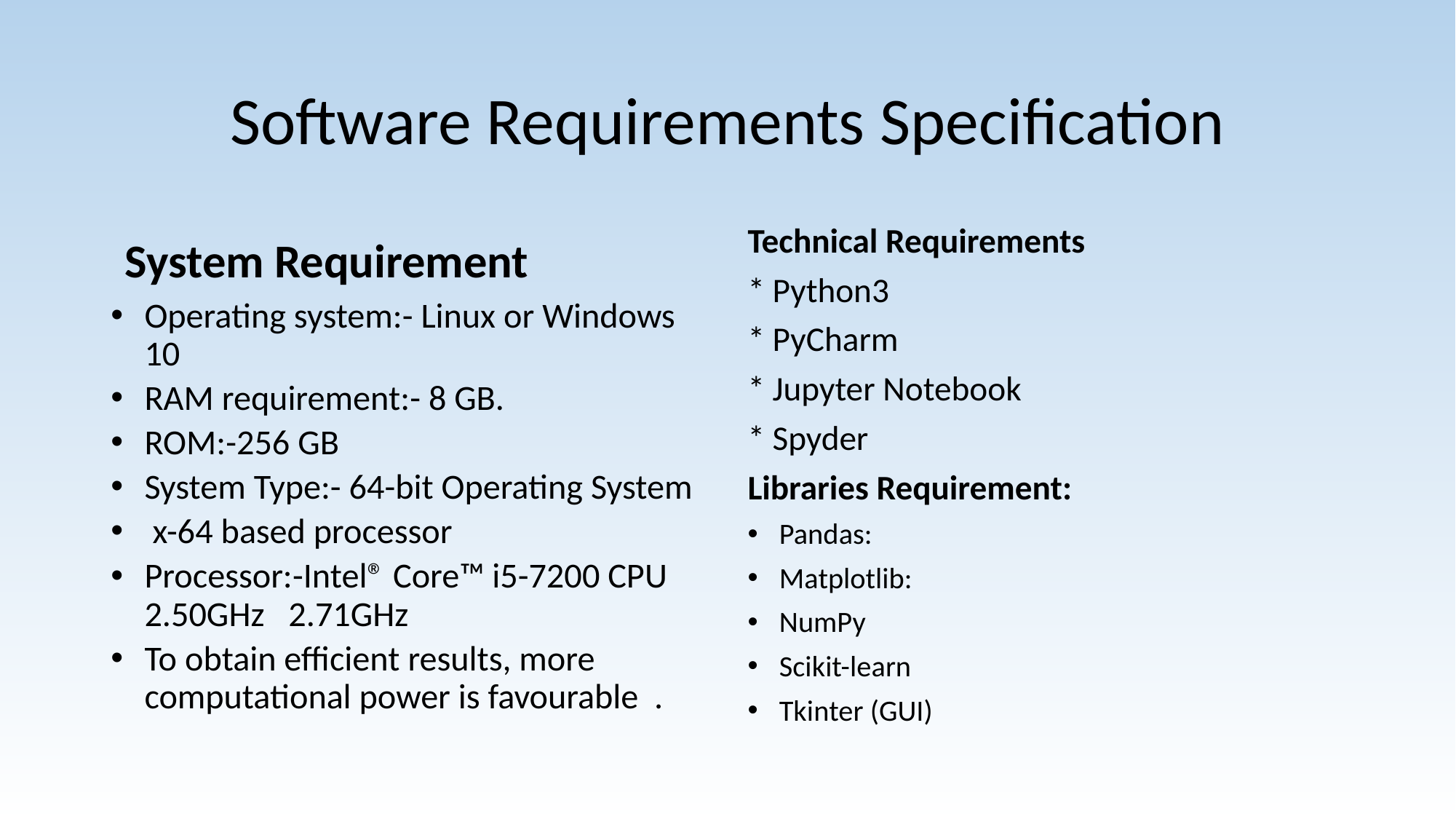

# Software Requirements Specification
 System Requirement
Operating system:- Linux or Windows 10
RAM requirement:- 8 GB.
ROM:-256 GB
System Type:- 64-bit Operating System
 x-64 based processor
Processor:-Intel® Core™ i5-7200 CPU 2.50GHz   2.71GHz
To obtain efficient results, more computational power is favourable  .

Technical Requirements
* Python3
* PyCharm
* Jupyter Notebook
* Spyder
Libraries Requirement:
Pandas:
Matplotlib:
NumPy
Scikit-learn
Tkinter (GUI)